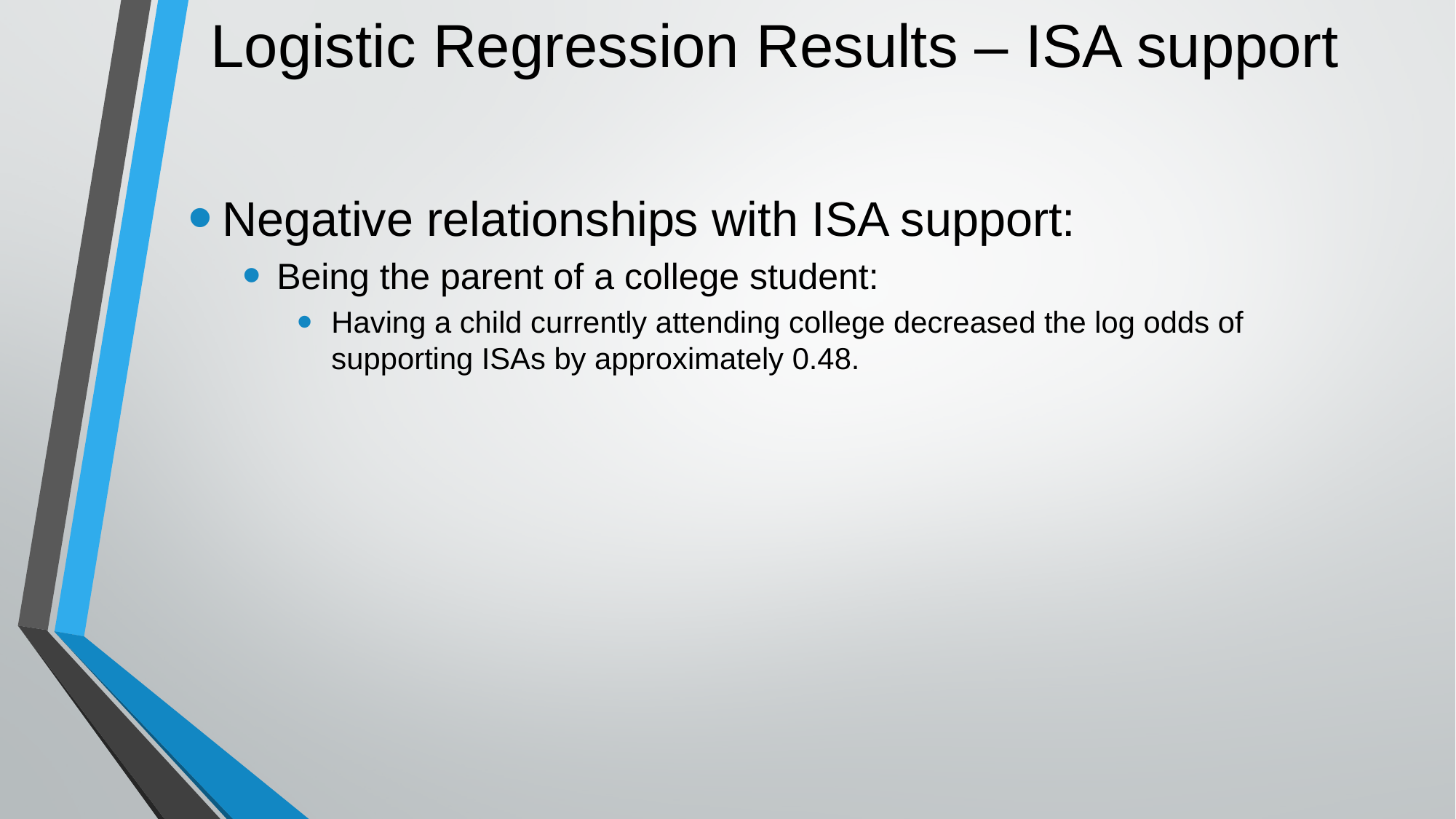

# Logistic Regression Results – ISA support
Negative relationships with ISA support:
Being the parent of a college student:
Having a child currently attending college decreased the log odds of supporting ISAs by approximately 0.48.